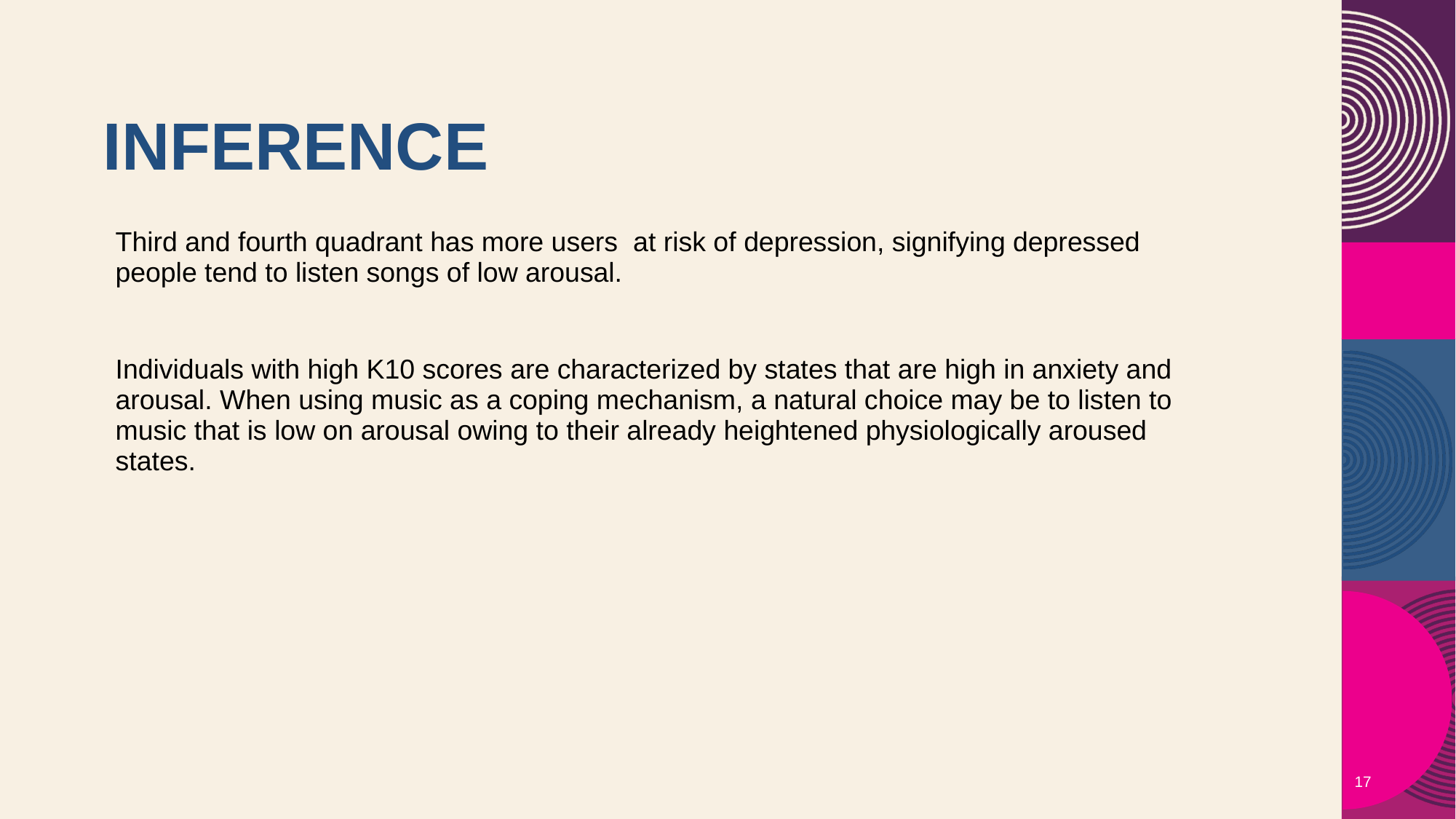

# Inference
Third and fourth quadrant has more users  at risk of depression, signifying depressed people tend to listen songs of low arousal.

Individuals with high K10 scores are characterized by states that are high in anxiety and arousal. When using music as a coping mechanism, a natural choice may be to listen to music that is low on arousal owing to their already heightened physiologically aroused states.
17